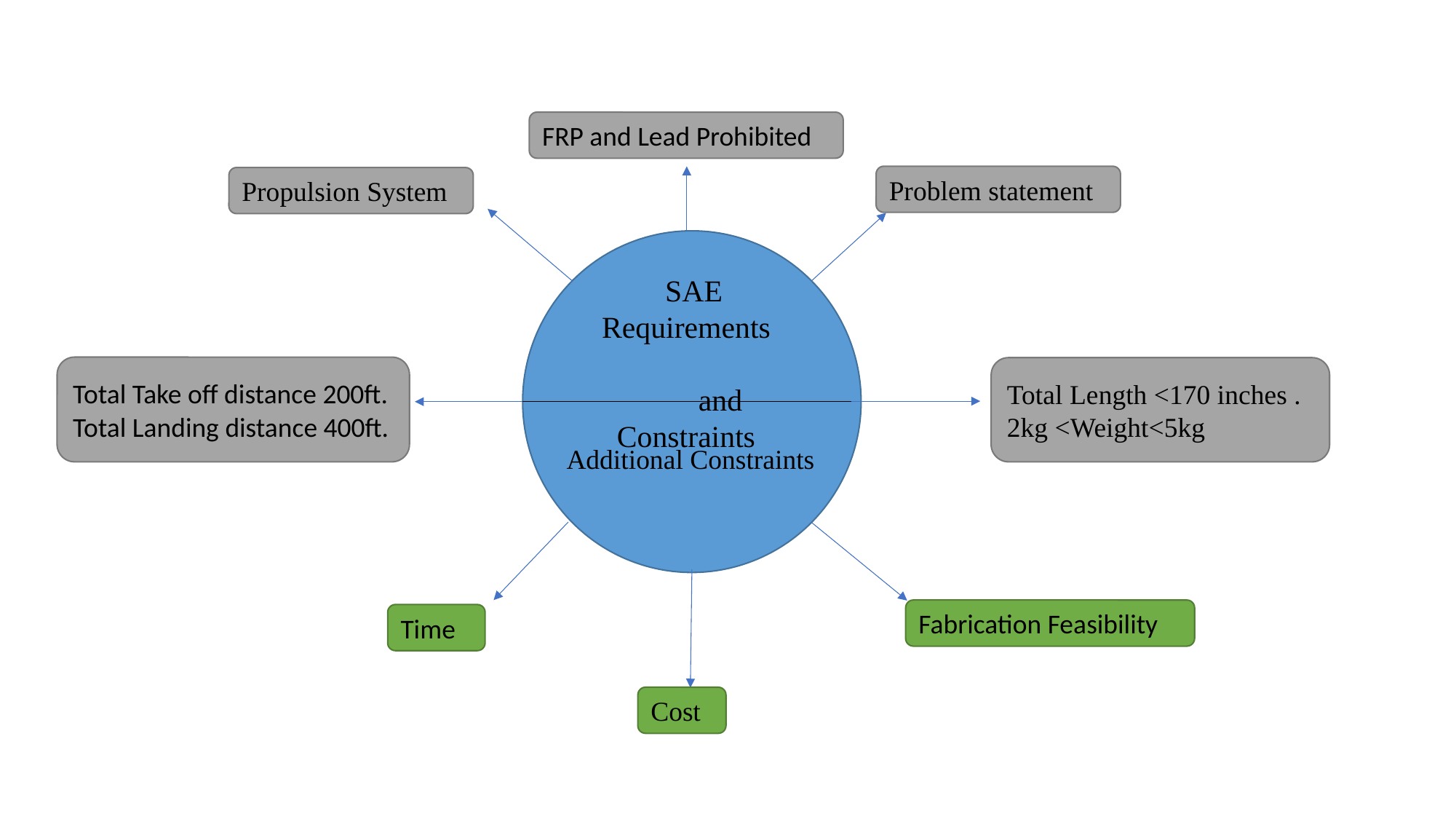

#
FRP and Lead Prohibited

Problem statement
Propulsion System

   SAE
 Requirements                                     and Constraints
Total Take off distance 200ft.
Total Landing distance 400ft.
Total Length <170 inches .
2kg <Weight<5kg
Additional Constraints

Fabrication Feasibility
Time
Cost